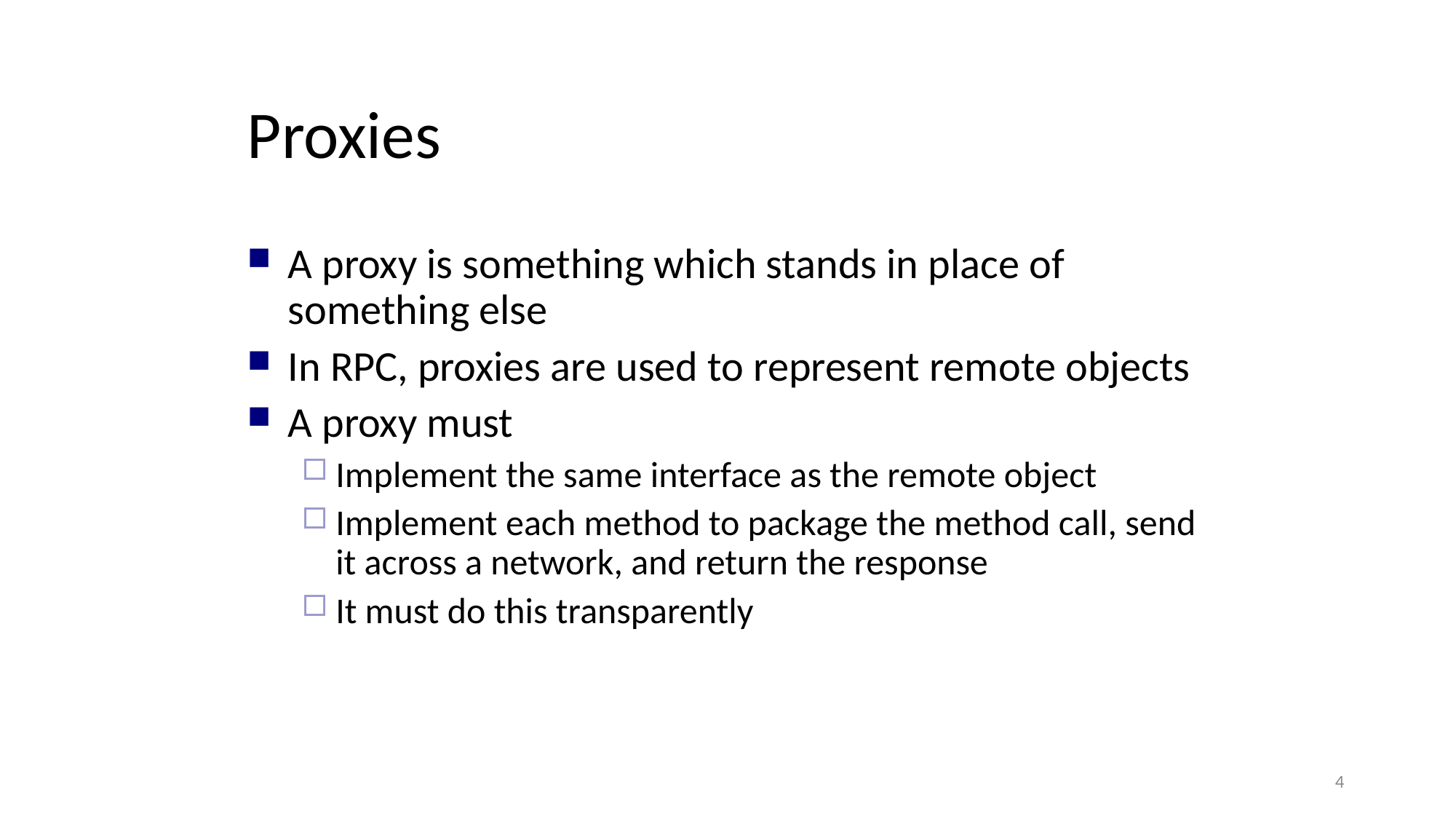

Proxies
A proxy is something which stands in place of something else
In RPC, proxies are used to represent remote objects
A proxy must
Implement the same interface as the remote object
Implement each method to package the method call, send it across a network, and return the response
It must do this transparently
4